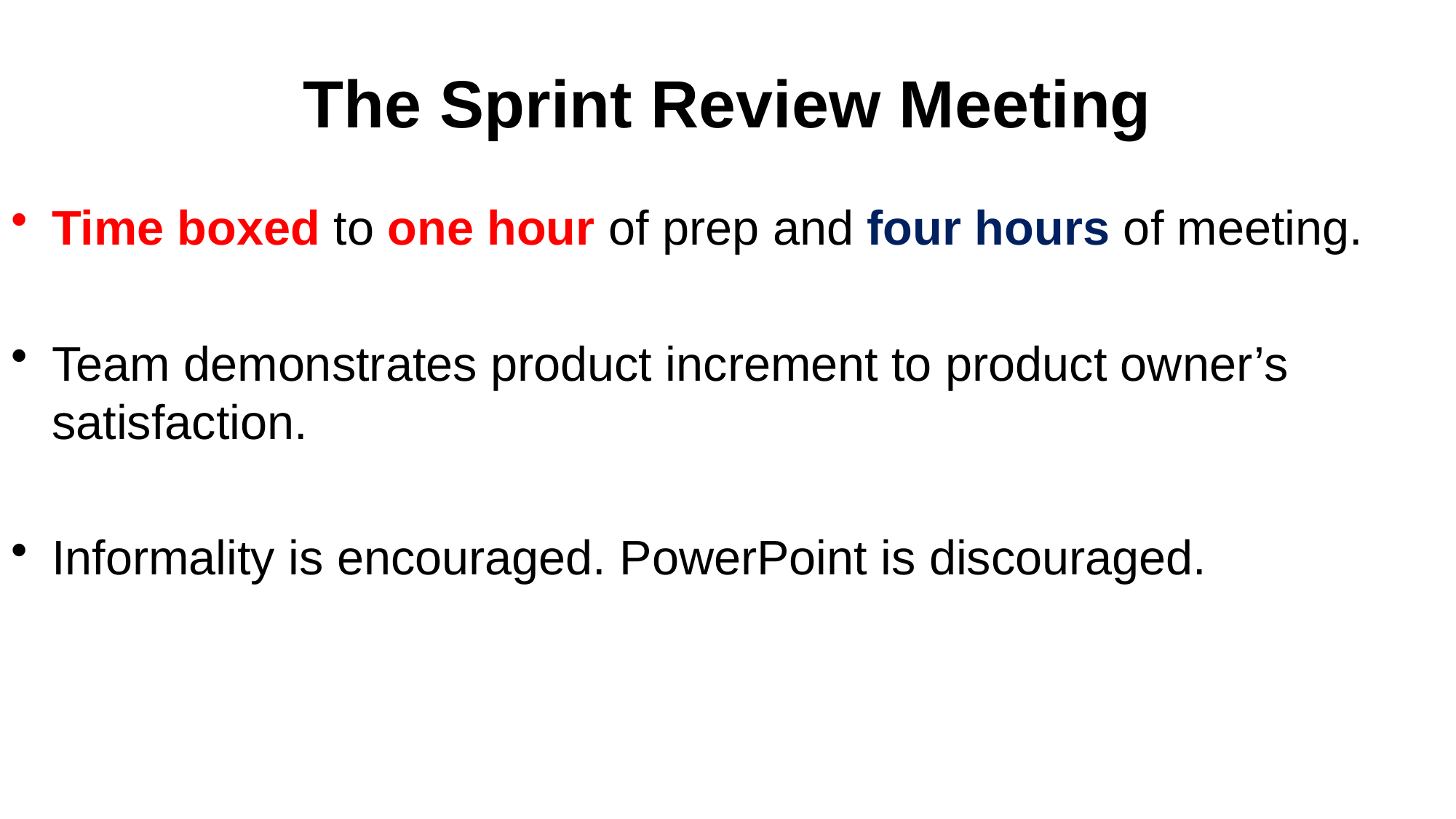

# The Sprint Review Meeting
Time boxed to one hour of prep and four hours of meeting.

Team demonstrates product increment to product owner’s satisfaction.

Informality is encouraged. PowerPoint is discouraged.